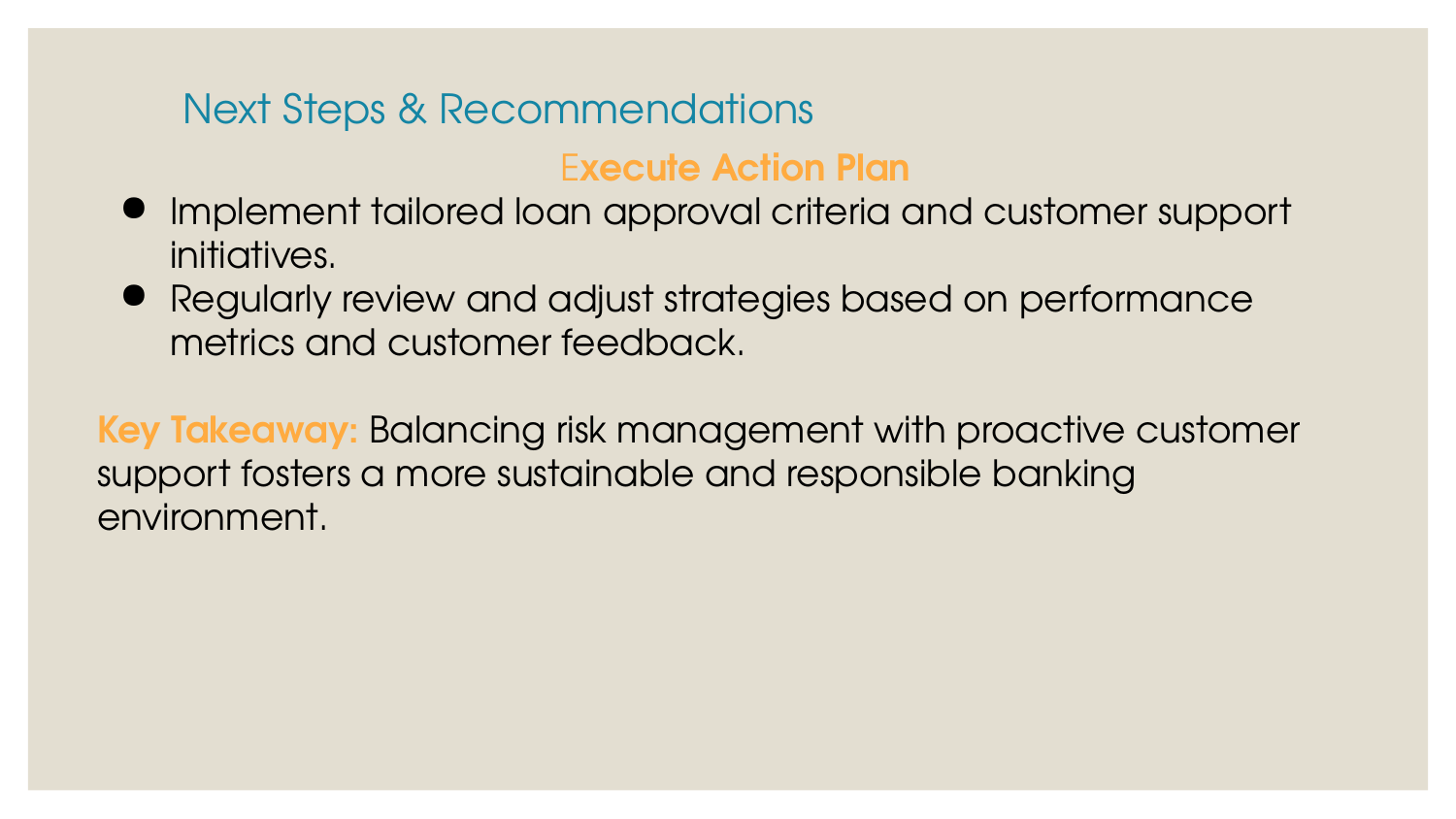

# Next Steps & Recommendations
Execute Action Plan
Implement tailored loan approval criteria and customer support initiatives.
Regularly review and adjust strategies based on performance metrics and customer feedback.

Key Takeaway: Balancing risk management with proactive customer support fosters a more sustainable and responsible banking environment.